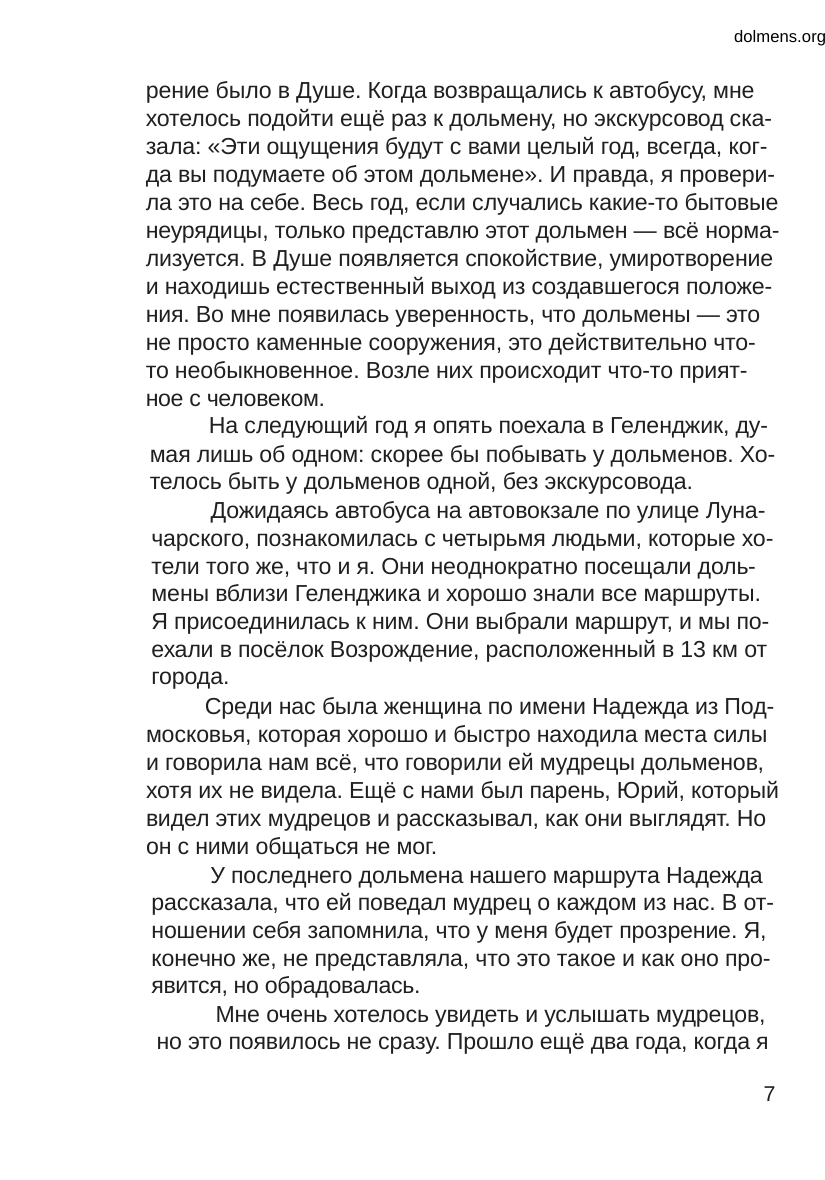

dolmens.org

рение было в Душе. Когда возвращались к автобусу, мне
хотелось подойти ещё раз к дольмену, но экскурсовод ска-
зала: «Эти ощущения будут с вами целый год, всегда, ког-
да вы подумаете об этом дольмене». И правда, я провери-
ла это на себе. Весь год, если случались какие-то бытовые
неурядицы, только представлю этот дольмен — всё норма-
лизуется. В Душе появляется спокойствие, умиротворение
и находишь естественный выход из создавшегося положе-
ния. Во мне появилась уверенность, что дольмены — это
не просто каменные сооружения, это действительно что-
то необыкновенное. Возле них происходит что-то прият-
ное с человеком.

На следующий год я опять поехала в Геленджик, ду-
мая лишь об одном: скорее бы побывать у дольменов. Хо-
телось быть у дольменов одной, без экскурсовода.

Дожидаясь автобуса на автовокзале по улице Луна-
чарского, познакомилась с четырьмя людьми, которые хо-
тели того же, что и я. Они неоднократно посещали доль-
мены вблизи Геленджика и хорошо знали все маршруты.
Я присоединилась к ним. Они выбрали маршрут, и мы по-
ехали в посёлок Возрождение, расположенный в 13 км от
города.

Среди нас была женщина по имени Надежда из Под-
московья, которая хорошо и быстро находила места силы
и говорила нам всё, что говорили ей мудрецы дольменов,
хотя их не видела. Ещё с нами был парень, Юрий, который
видел этих мудрецов и рассказывал, как они выглядят. Но
он с ними общаться не мог.

У последнего дольмена нашего маршрута Надежда
рассказала, что ей поведал мудрец о каждом из нас. В от-
ношении себя запомнила, что у меня будет прозрение. Я,
конечно же, не представляла, что это такое и как оно про-
явится, но обрадовалась.

Мне очень хотелось увидеть и услышать мудрецов,
но это появилось не сразу. Прошло ещё два года, когда я

7